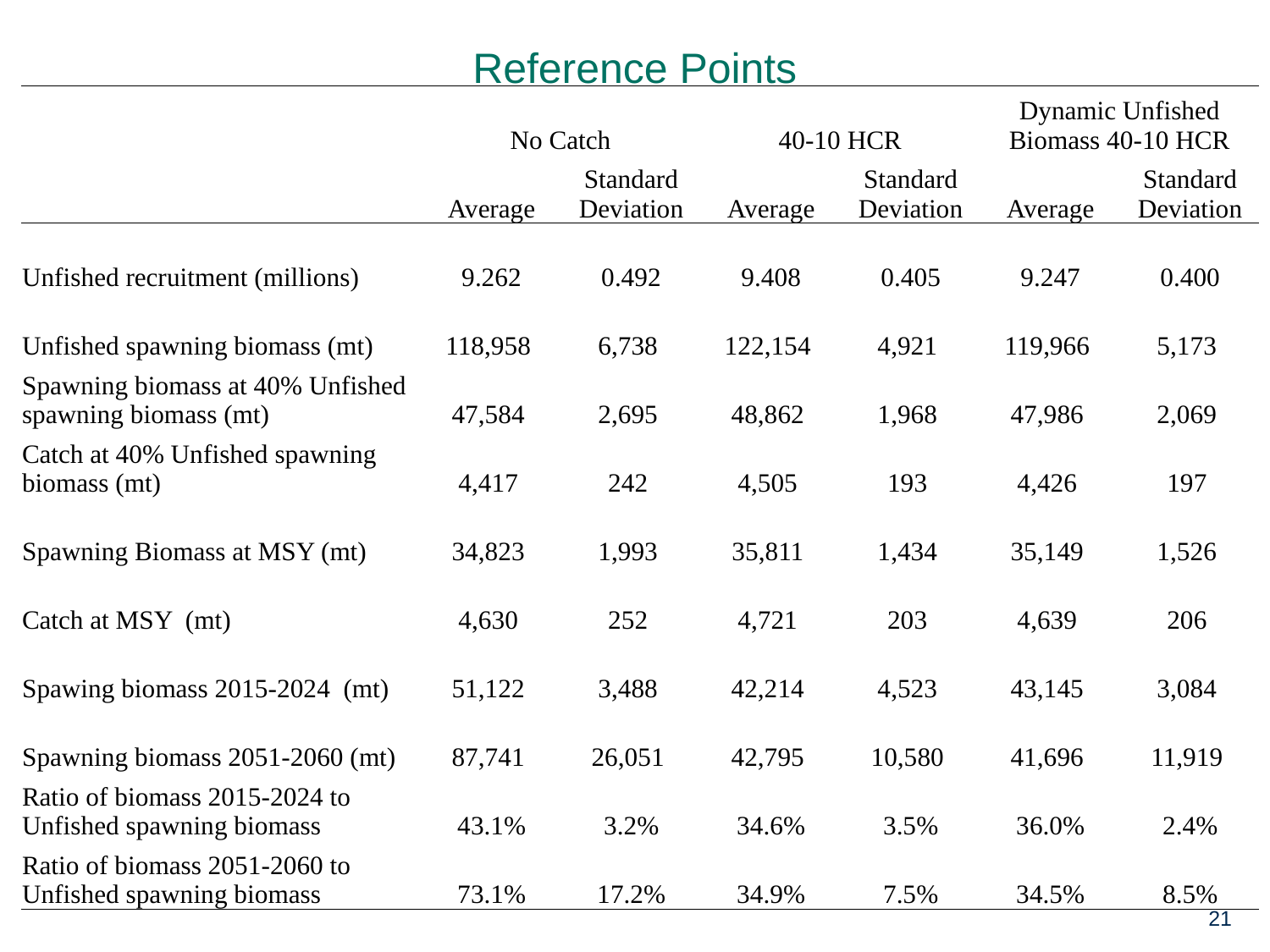

Reference Points
|  | No Catch |  | 40-10 HCR |  | Dynamic Unfished Biomass 40-10 HCR |  |
| --- | --- | --- | --- | --- | --- | --- |
|  | Average | Standard Deviation | Average | Standard Deviation | Average | Standard Deviation |
| Unfished recruitment (millions) | 9.262 | 0.492 | 9.408 | 0.405 | 9.247 | 0.400 |
| Unfished spawning biomass (mt) | 118,958 | 6,738 | 122,154 | 4,921 | 119,966 | 5,173 |
| Spawning biomass at 40% Unfished spawning biomass (mt) | 47,584 | 2,695 | 48,862 | 1,968 | 47,986 | 2,069 |
| Catch at 40% Unfished spawning biomass (mt) | 4,417 | 242 | 4,505 | 193 | 4,426 | 197 |
| Spawning Biomass at MSY (mt) | 34,823 | 1,993 | 35,811 | 1,434 | 35,149 | 1,526 |
| Catch at MSY (mt) | 4,630 | 252 | 4,721 | 203 | 4,639 | 206 |
| Spawing biomass 2015-2024 (mt) | 51,122 | 3,488 | 42,214 | 4,523 | 43,145 | 3,084 |
| Spawning biomass 2051-2060 (mt) | 87,741 | 26,051 | 42,795 | 10,580 | 41,696 | 11,919 |
| Ratio of biomass 2015-2024 to Unfished spawning biomass | 43.1% | 3.2% | 34.6% | 3.5% | 36.0% | 2.4% |
| Ratio of biomass 2051-2060 to Unfished spawning biomass | 73.1% | 17.2% | 34.9% | 7.5% | 34.5% | 8.5% |